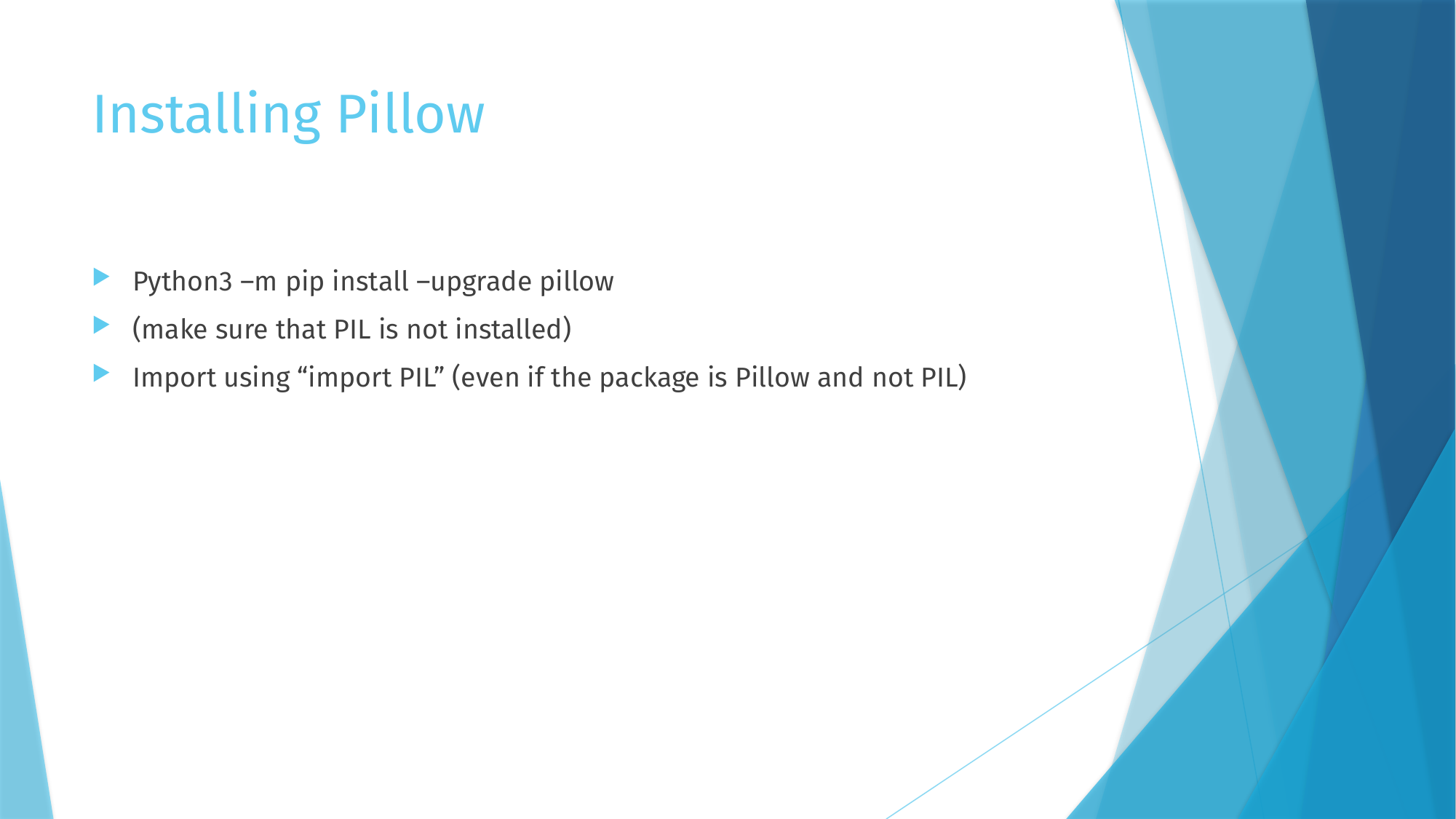

# Installing Pillow
Python3 –m pip install –upgrade pillow
(make sure that PIL is not installed)
Import using “import PIL” (even if the package is Pillow and not PIL)